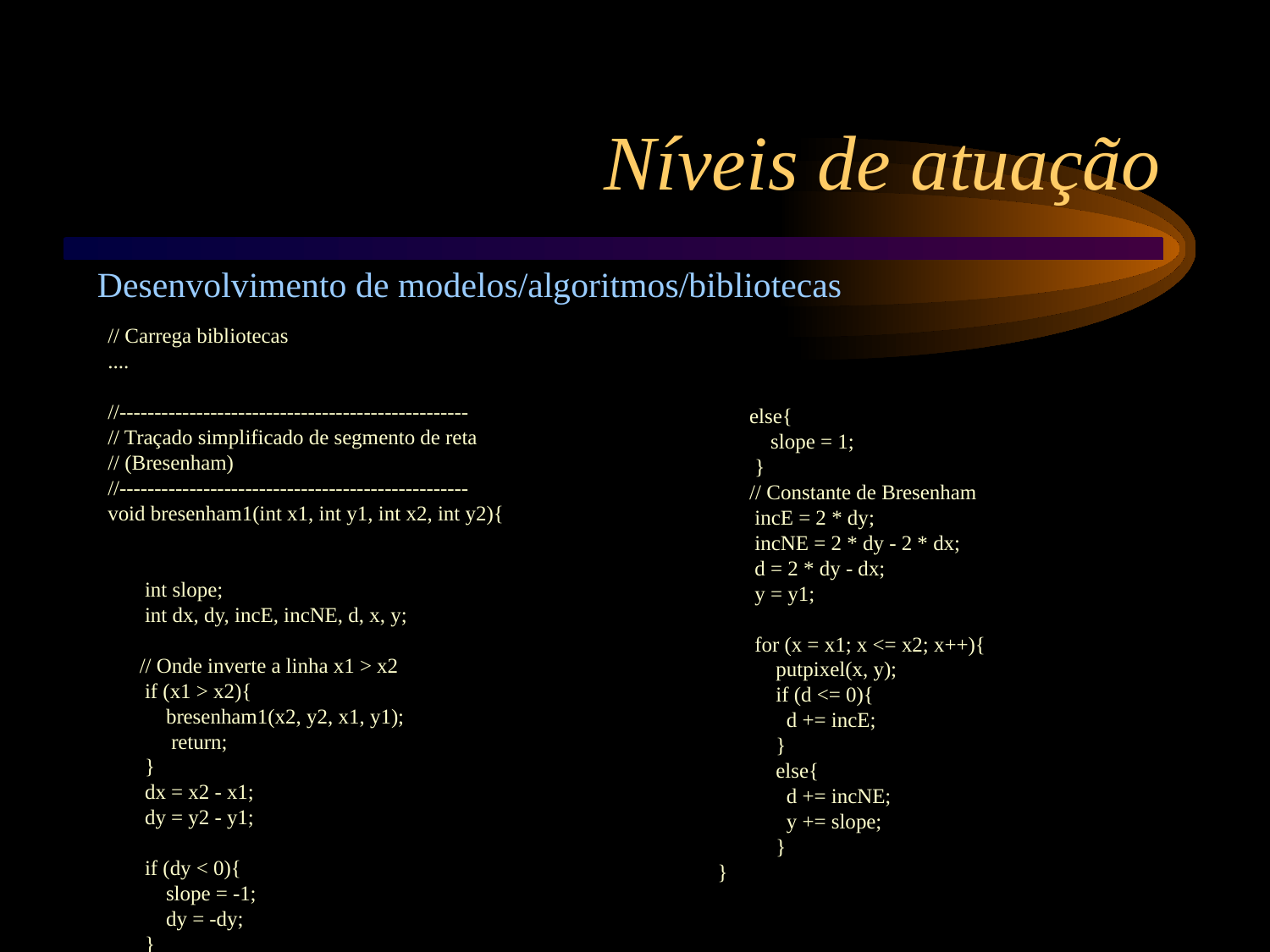

Níveis de atuação
Desenvolvimento de modelos/algoritmos/bibliotecas
// Carrega bibliotecas
....

//--------------------------------------------------
// Traçado simplificado de segmento de reta
// (Bresenham)
//--------------------------------------------------
void bresenham1(int x1, int y1, int x2, int y2){

       int slope;
       int dx, dy, incE, incNE, d, x, y;

      // Onde inverte a linha x1 > x2
       if (x1 > x2){
           bresenham1(x2, y2, x1, y1);
            return;
       }
       dx = x2 - x1;
       dy = y2 - y1;

       if (dy < 0){
           slope = -1;
           dy = -dy;
       }
      else{
          slope = 1;
       }
      // Constante de Bresenham
       incE = 2 * dy;
       incNE = 2 * dy - 2 * dx;
       d = 2 * dy - dx;
       y = y1;

       for (x = x1; x <= x2; x++){
           putpixel(x, y);
           if (d <= 0){
             d += incE;
           }
           else{
             d += incNE;
             y += slope;
           }
}